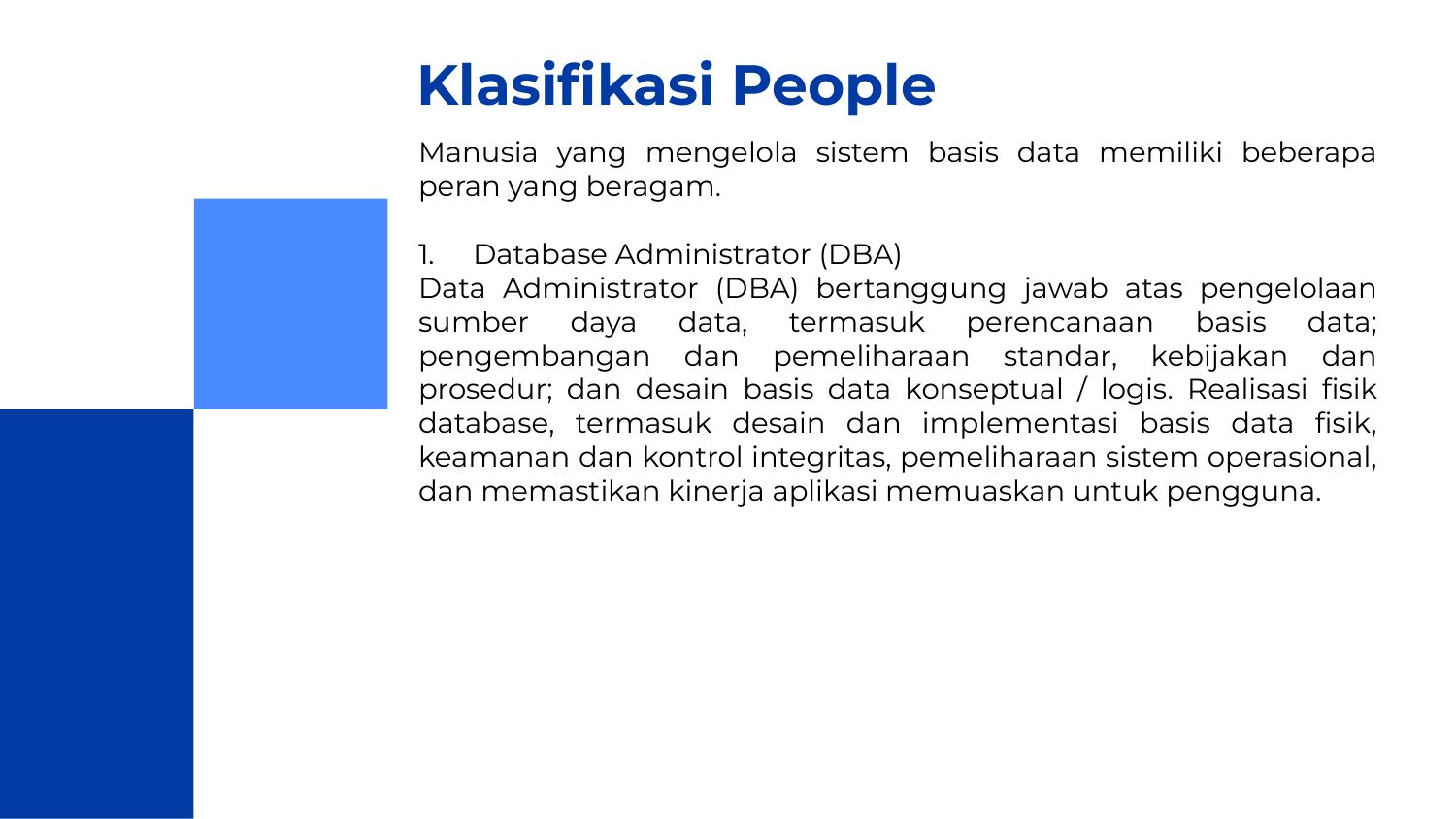

# Klasifikasi People
Manusia yang mengelola sistem basis data memiliki beberapa peran yang beragam.

Database Administrator (DBA)
Data Administrator (DBA) bertanggung jawab atas pengelolaan sumber daya data, termasuk perencanaan basis data; pengembangan dan pemeliharaan standar, kebijakan dan prosedur; dan desain basis data konseptual / logis. Realisasi fisik database, termasuk desain dan implementasi basis data fisik, keamanan dan kontrol integritas, pemeliharaan sistem operasional, dan memastikan kinerja aplikasi memuaskan untuk pengguna.